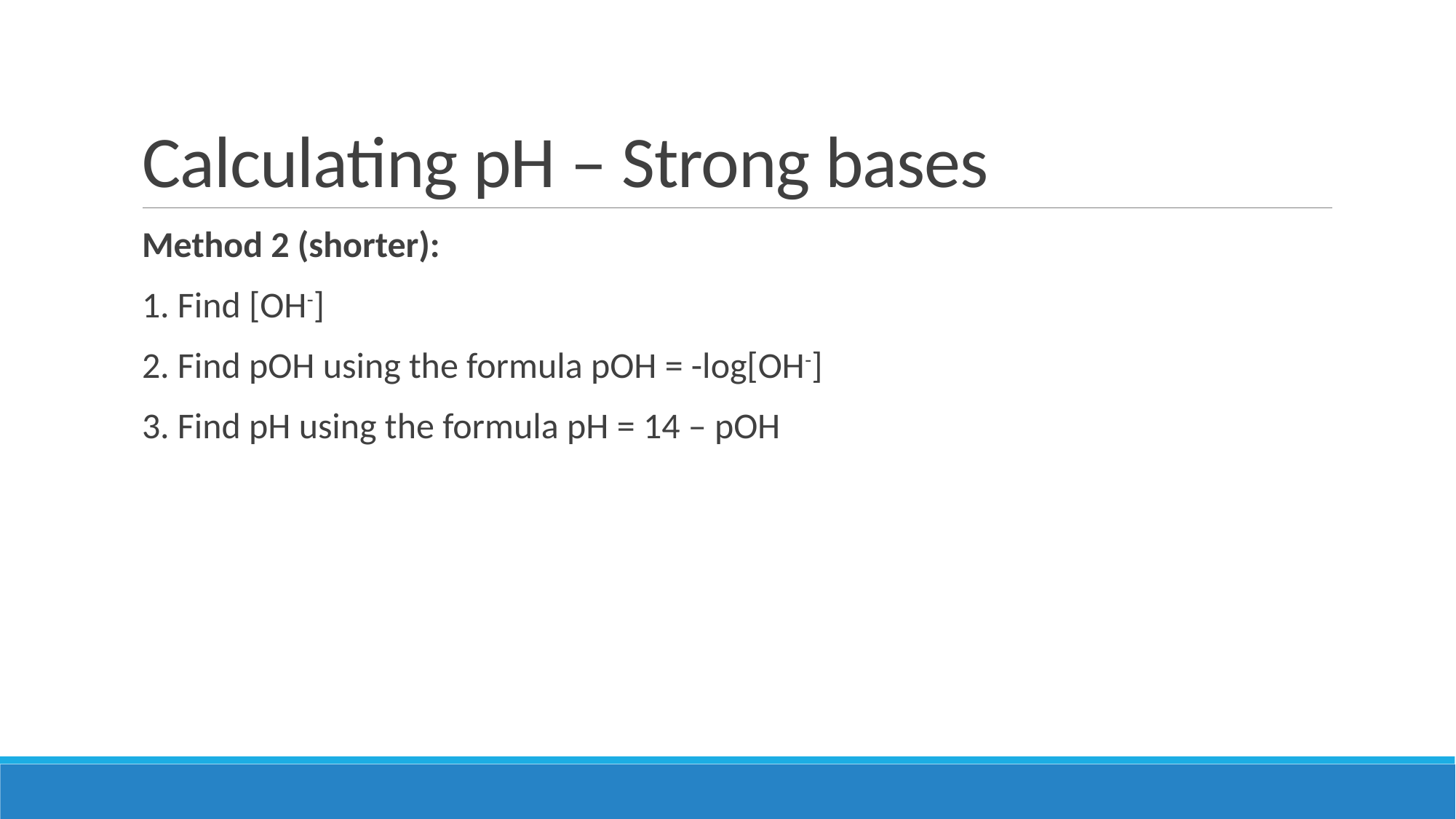

# Calculating pH – Strong bases
Method 2 (shorter):
1. Find [OH-]
2. Find pOH using the formula pOH = -log[OH-]
3. Find pH using the formula pH = 14 – pOH